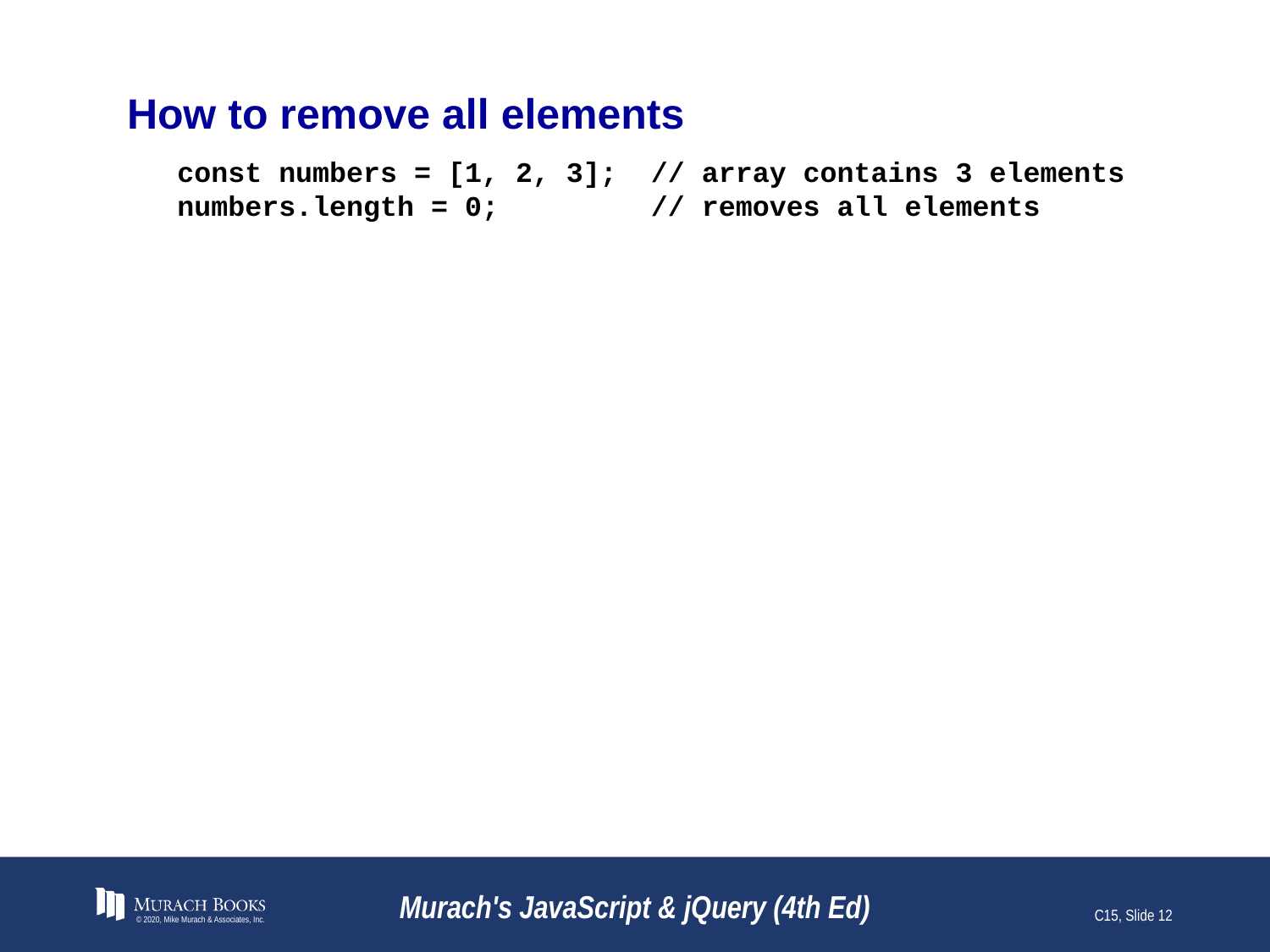

# How to remove all elements
const numbers = [1, 2, 3];  // array contains 3 elements
numbers.length = 0;         // removes all elements

© 2020, Mike Murach & Associates, Inc.
Murach's JavaScript & jQuery (4th Ed)

C15, Slide 12